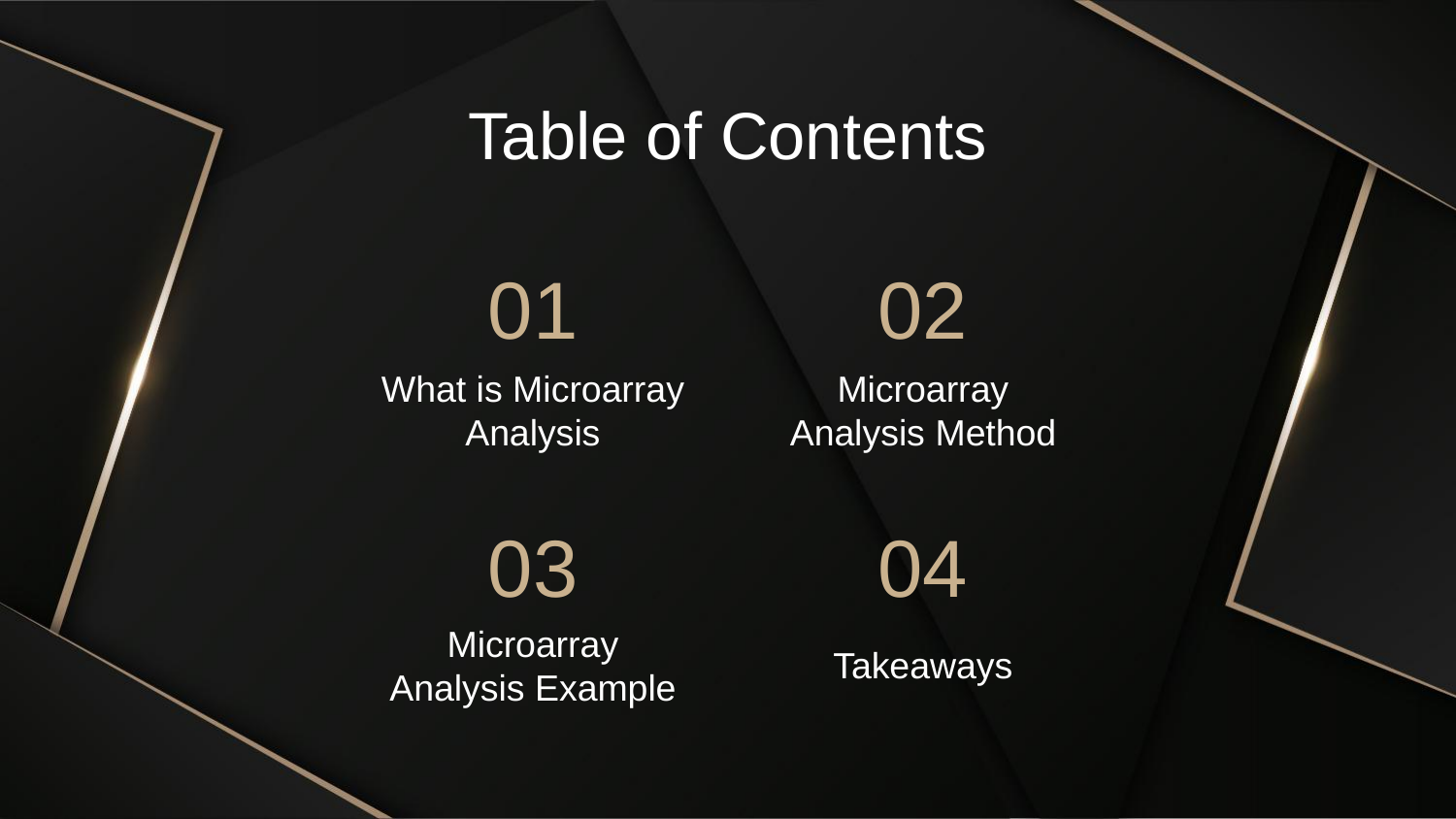

Table of Contents
# 01
02
What is Microarray Analysis
Microarray Analysis Method
03
04
Microarray Analysis Example
Takeaways